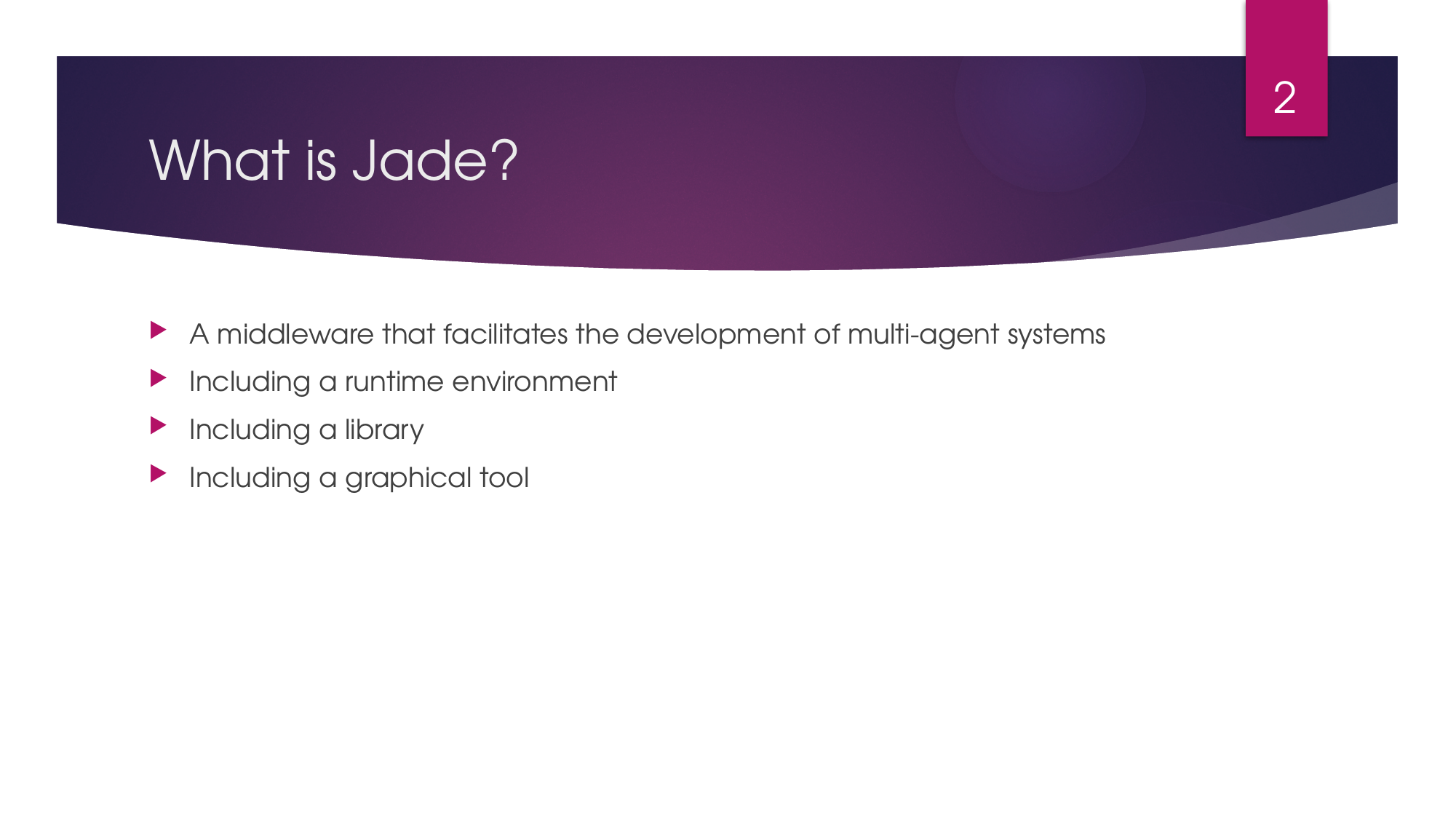

2
# What is Jade?
A middleware that facilitates the development of multi-agent systems
Including a runtime environment
Including a library
Including a graphical tool